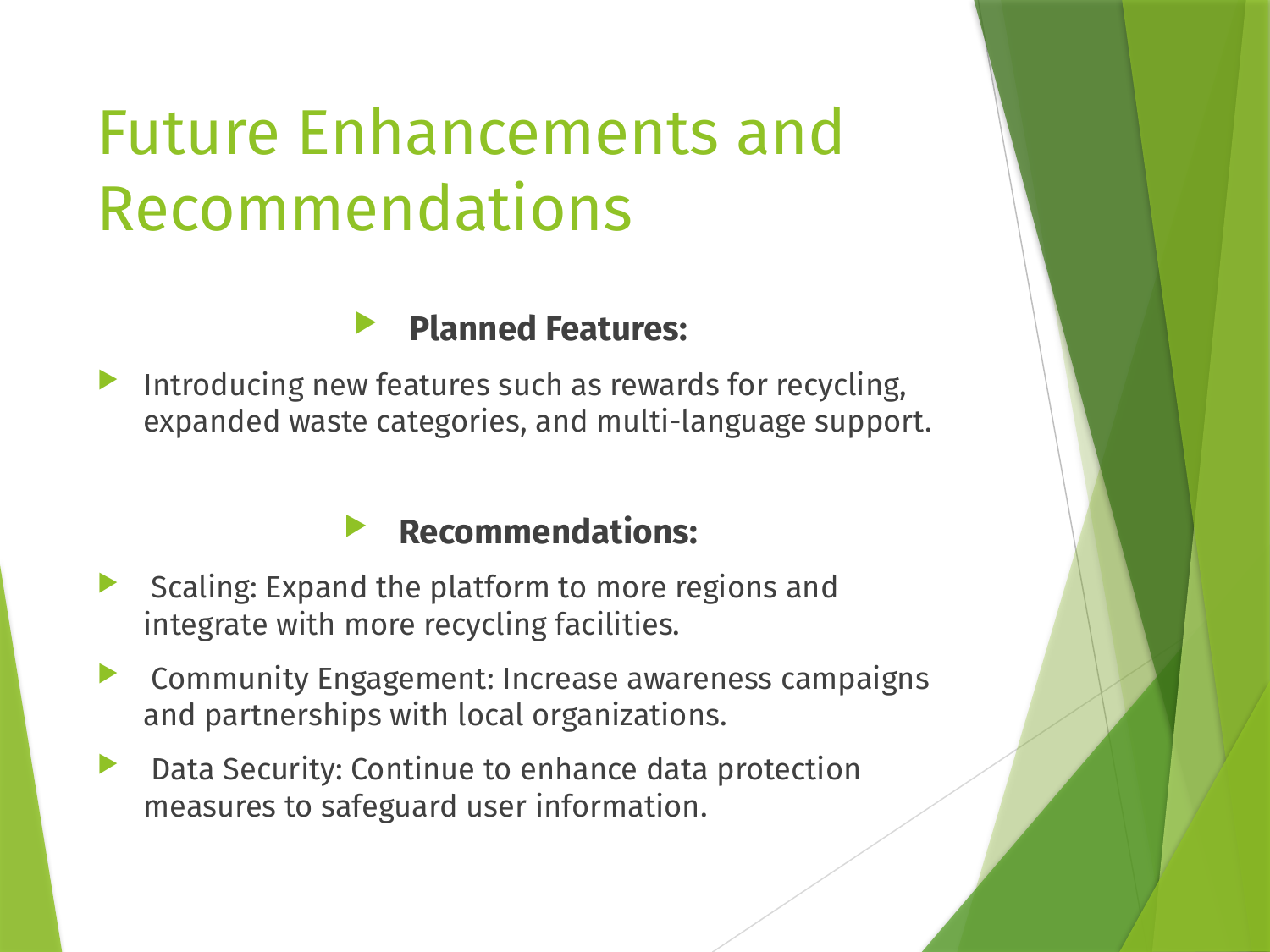

# Future Enhancements and Recommendations
Planned Features:
Introducing new features such as rewards for recycling, expanded waste categories, and multi-language support.

Recommendations:
 Scaling: Expand the platform to more regions and integrate with more recycling facilities.
 Community Engagement: Increase awareness campaigns and partnerships with local organizations.
 Data Security: Continue to enhance data protection measures to safeguard user information.